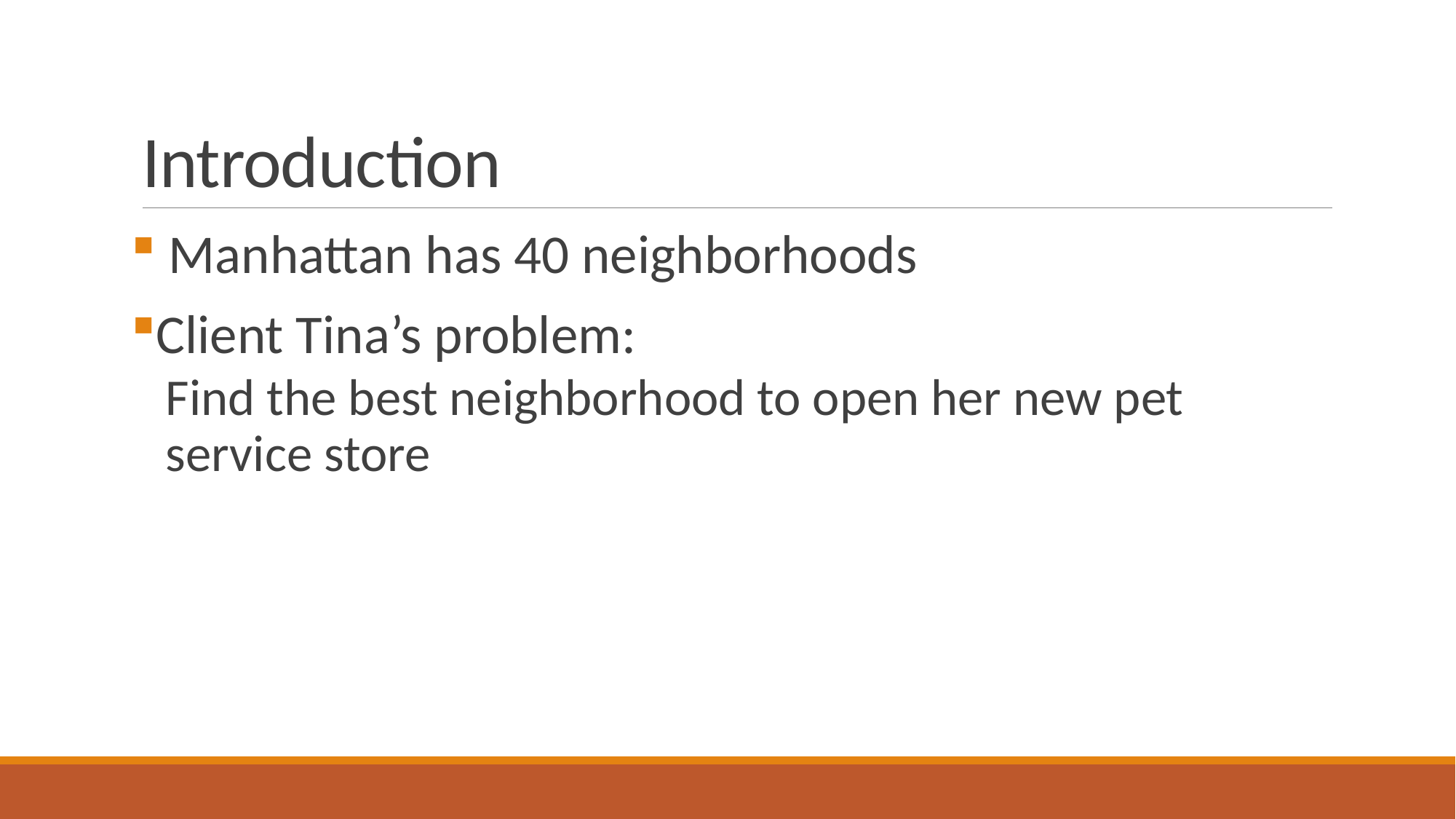

# Introduction
 Manhattan has 40 neighborhoods
Client Tina’s problem:
Find the best neighborhood to open her new pet service store